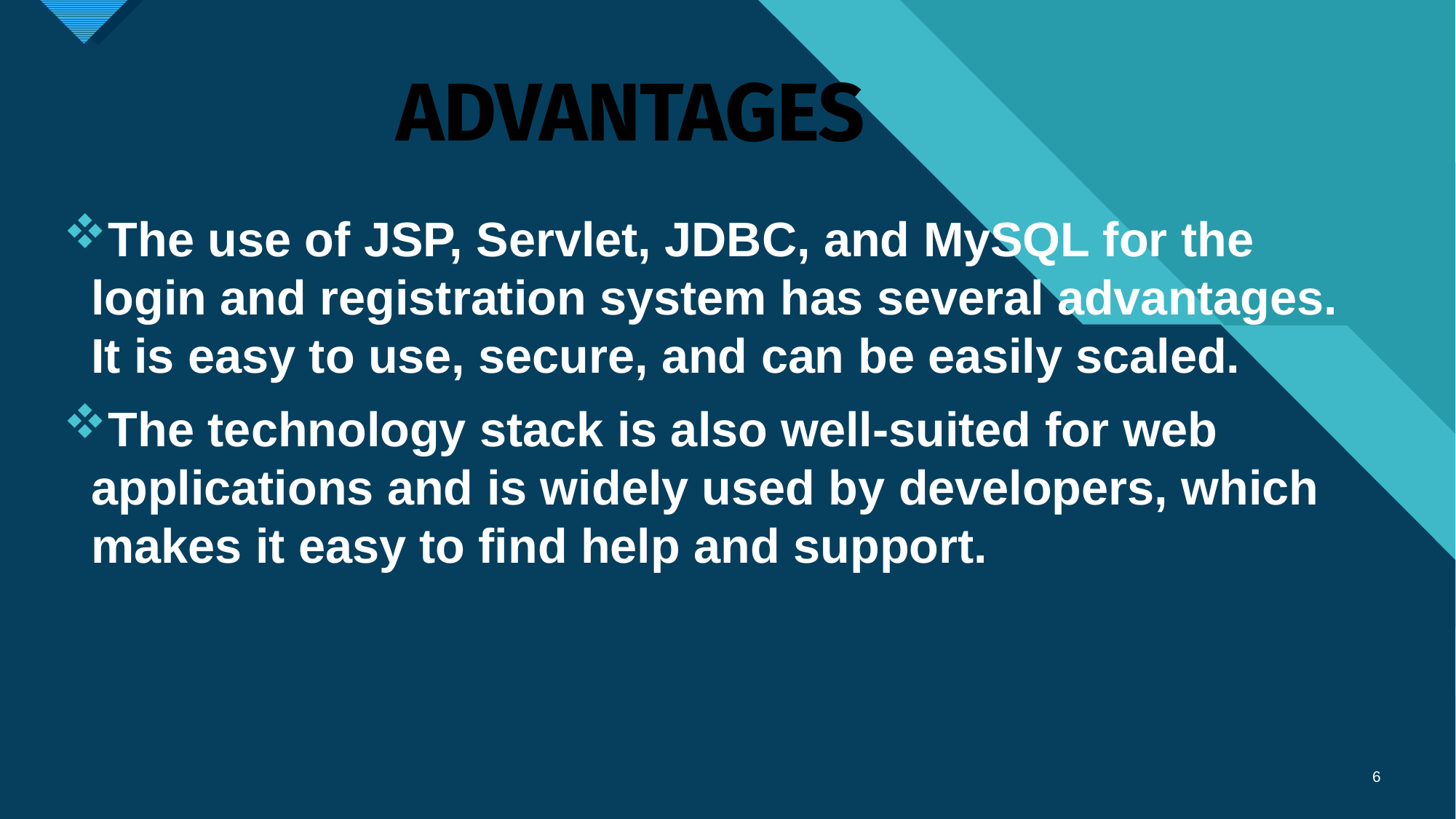

# ADVANTAGES
The use of JSP, Servlet, JDBC, and MySQL for the login and registration system has several advantages. It is easy to use, secure, and can be easily scaled.
The technology stack is also well-suited for web applications and is widely used by developers, which makes it easy to find help and support.

6